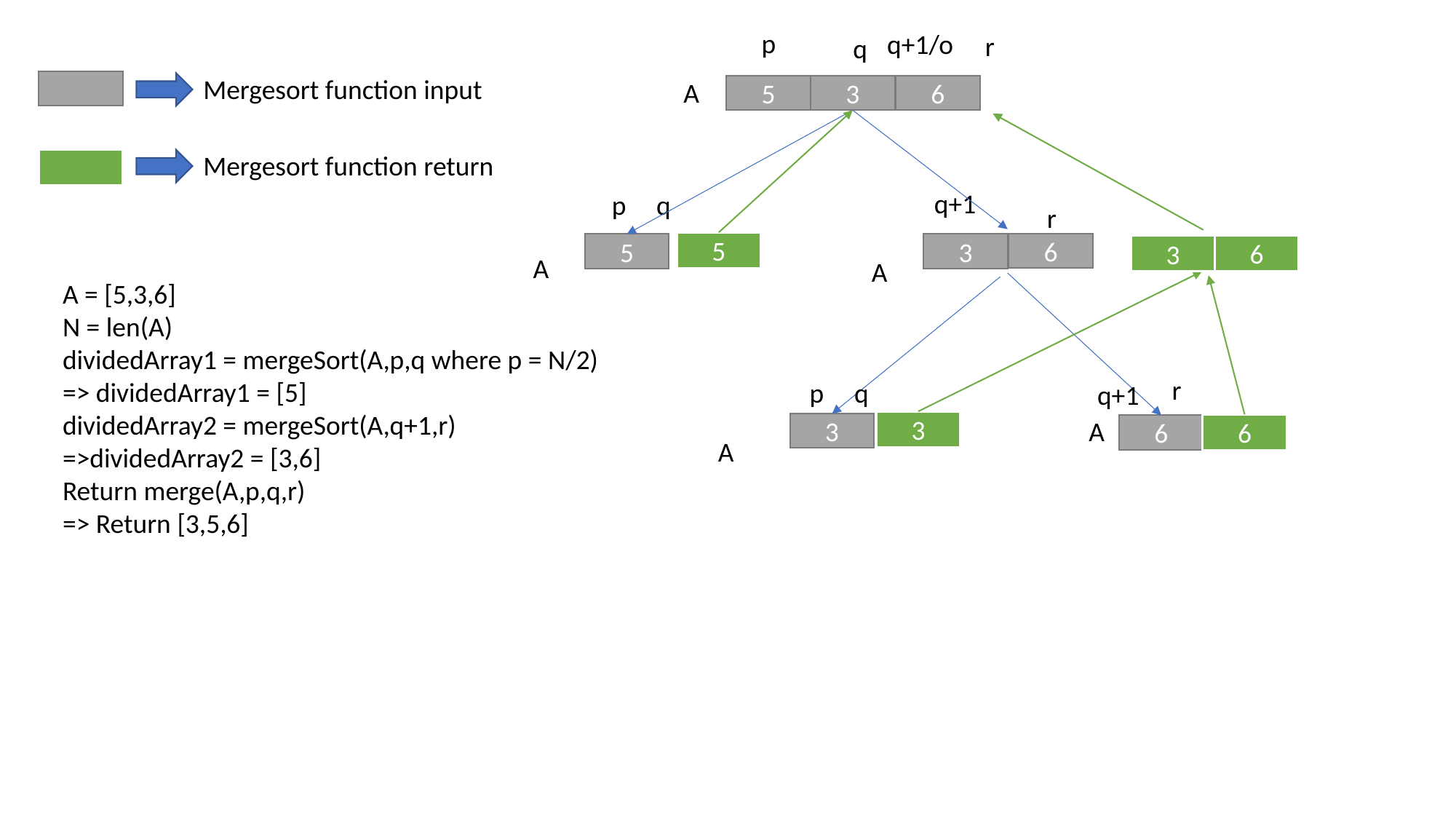

p
q+1/o
r
q
Mergesort function input
A

5
6
3
Mergesort function return

q+1
p
q
r
5
6
5
3
6
3
A
A
A = [5,3,6]
N = len(A)
dividedArray1 = mergeSort(A,p,q where p = N/2)
=> dividedArray1 = [5]
dividedArray2 = mergeSort(A,q+1,r)
=>dividedArray2 = [3,6]
Return merge(A,p,q,r)
=> Return [3,5,6]
r
p
q
q+1
A
3
3
6
6
A